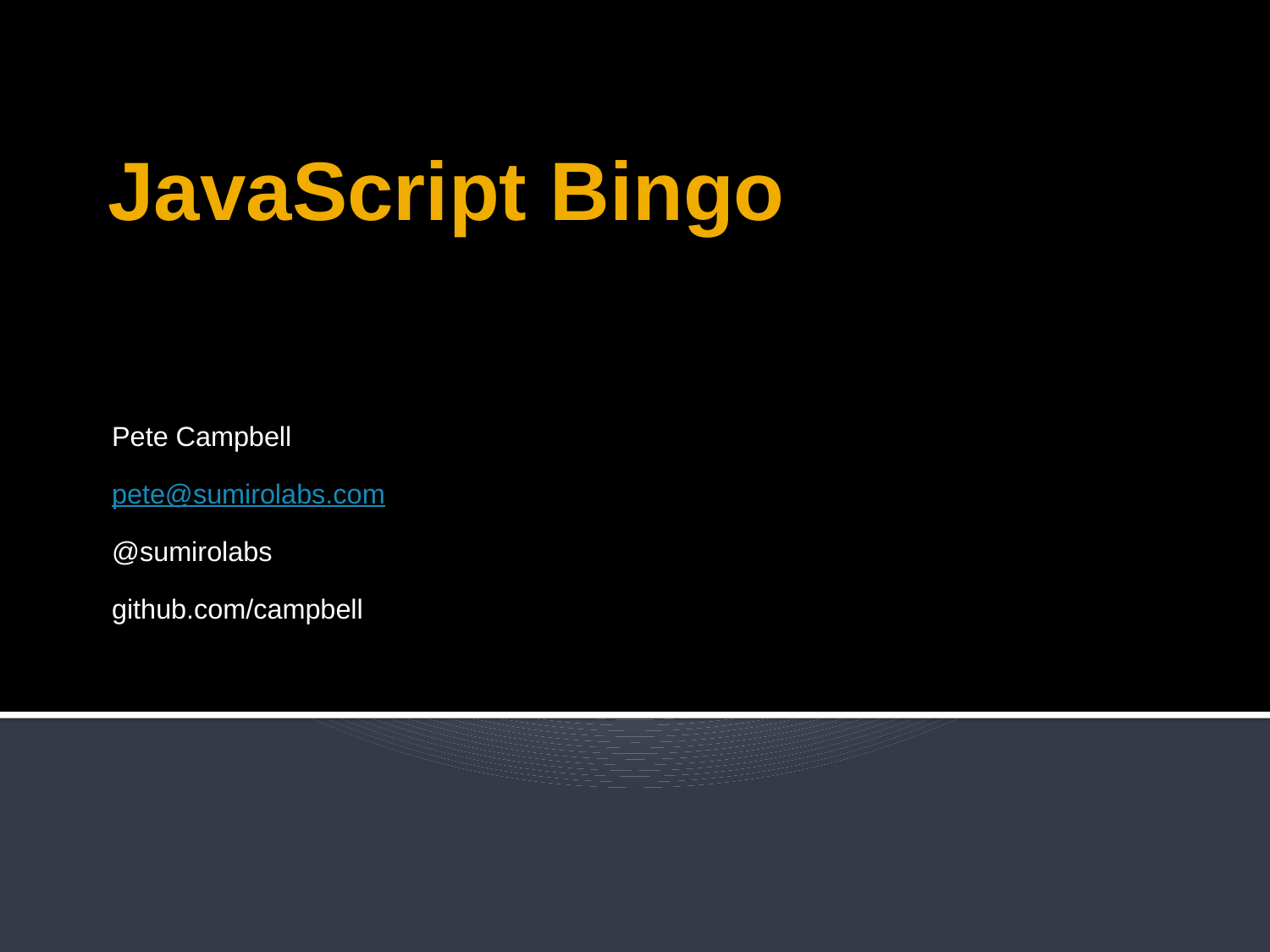

# JavaScript Bingo
Pete Campbell
pete@sumirolabs.com
@sumirolabs
github.com/campbell